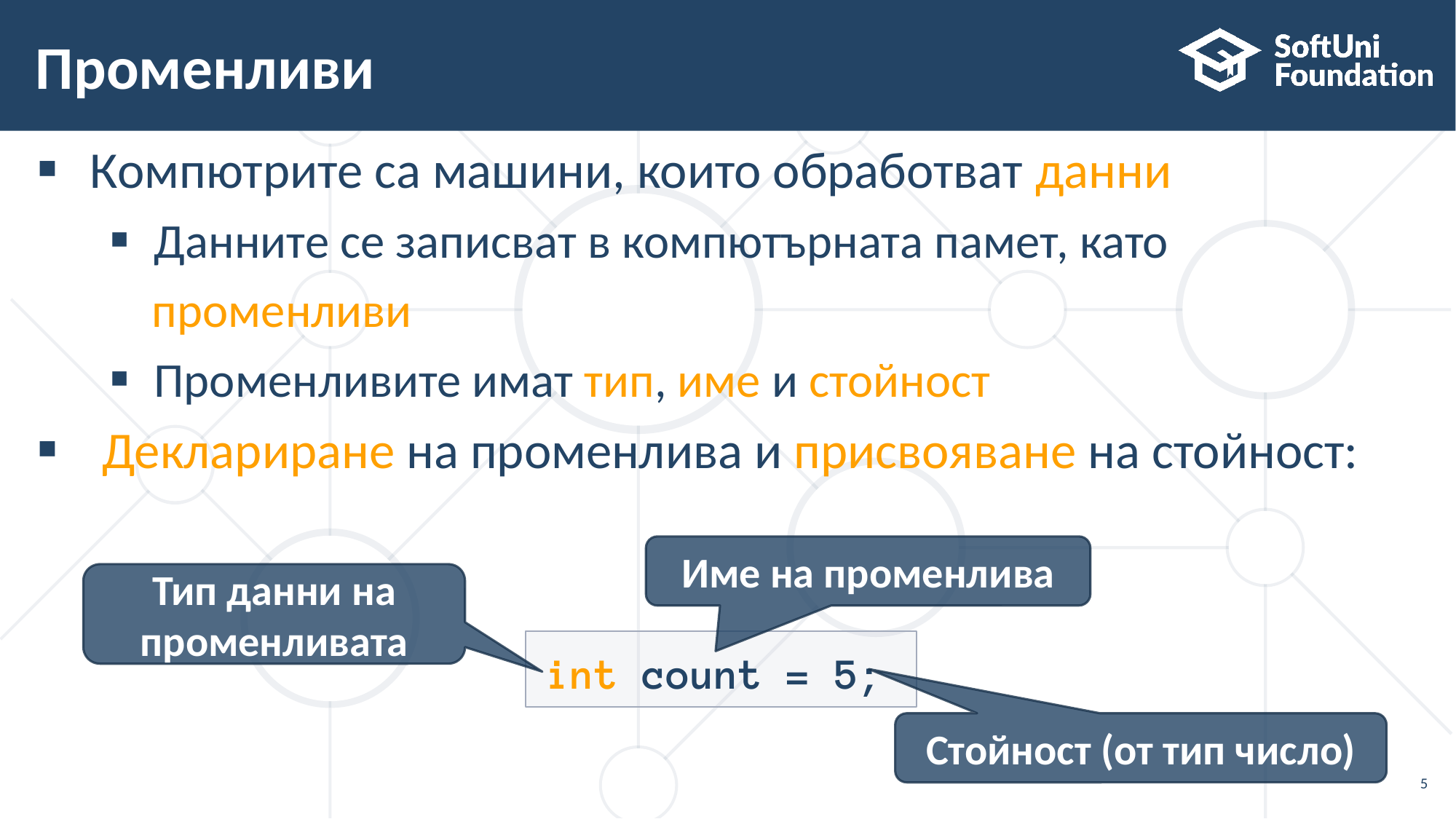

# Променливи
Компютрите са машини, които обработват данни
Данните се записват в компютърната памет, като
    променливи
Променливите имат тип, име и стойност
 Деклариране на променлива и присвояване на стойност:

Име на променлива
Тип данни на променливата
int count = 5;
Стойност (от тип число)
5